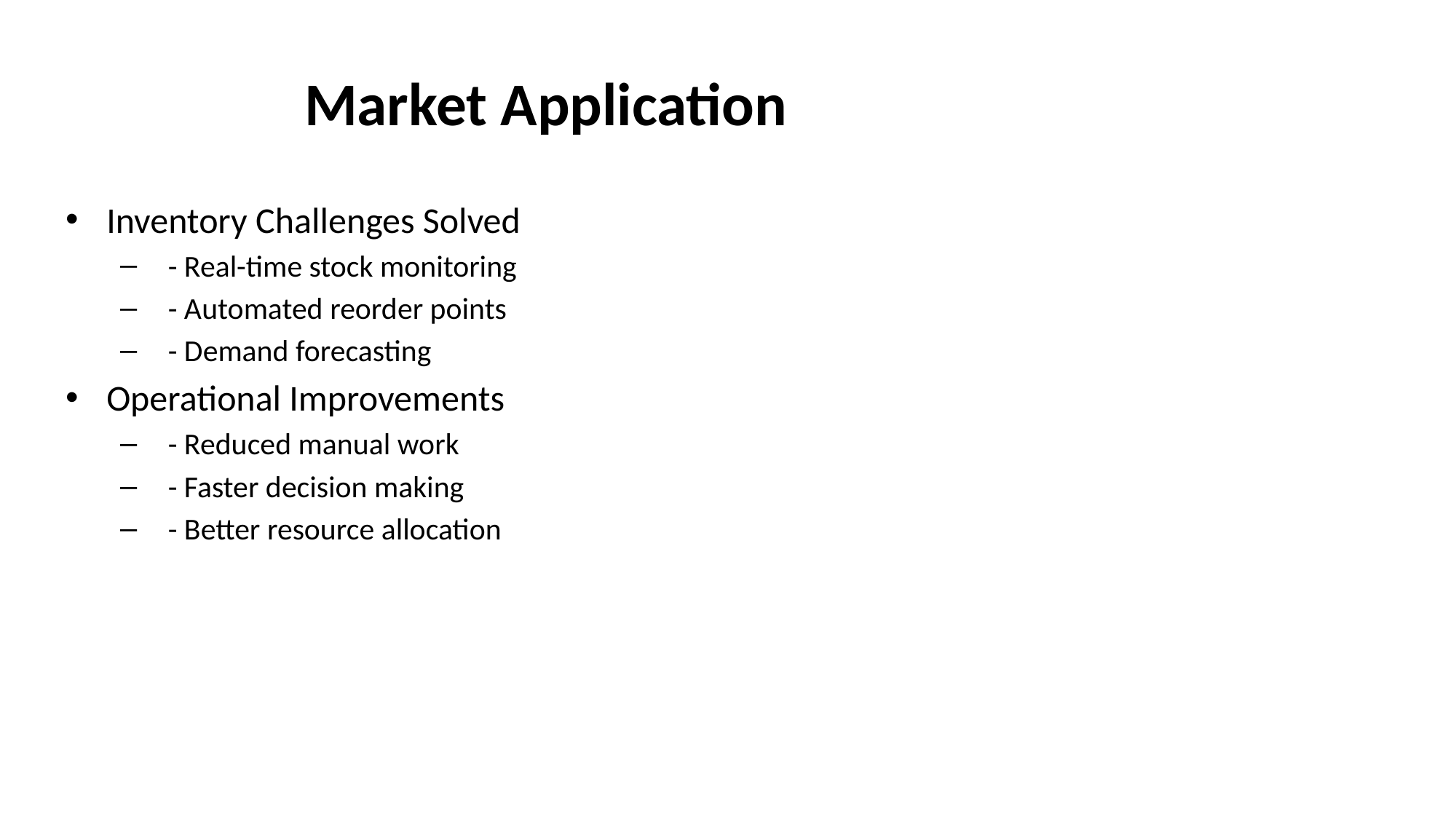

# Market Application
Inventory Challenges Solved
  - Real-time stock monitoring
  - Automated reorder points
  - Demand forecasting
Operational Improvements
  - Reduced manual work
  - Faster decision making
  - Better resource allocation